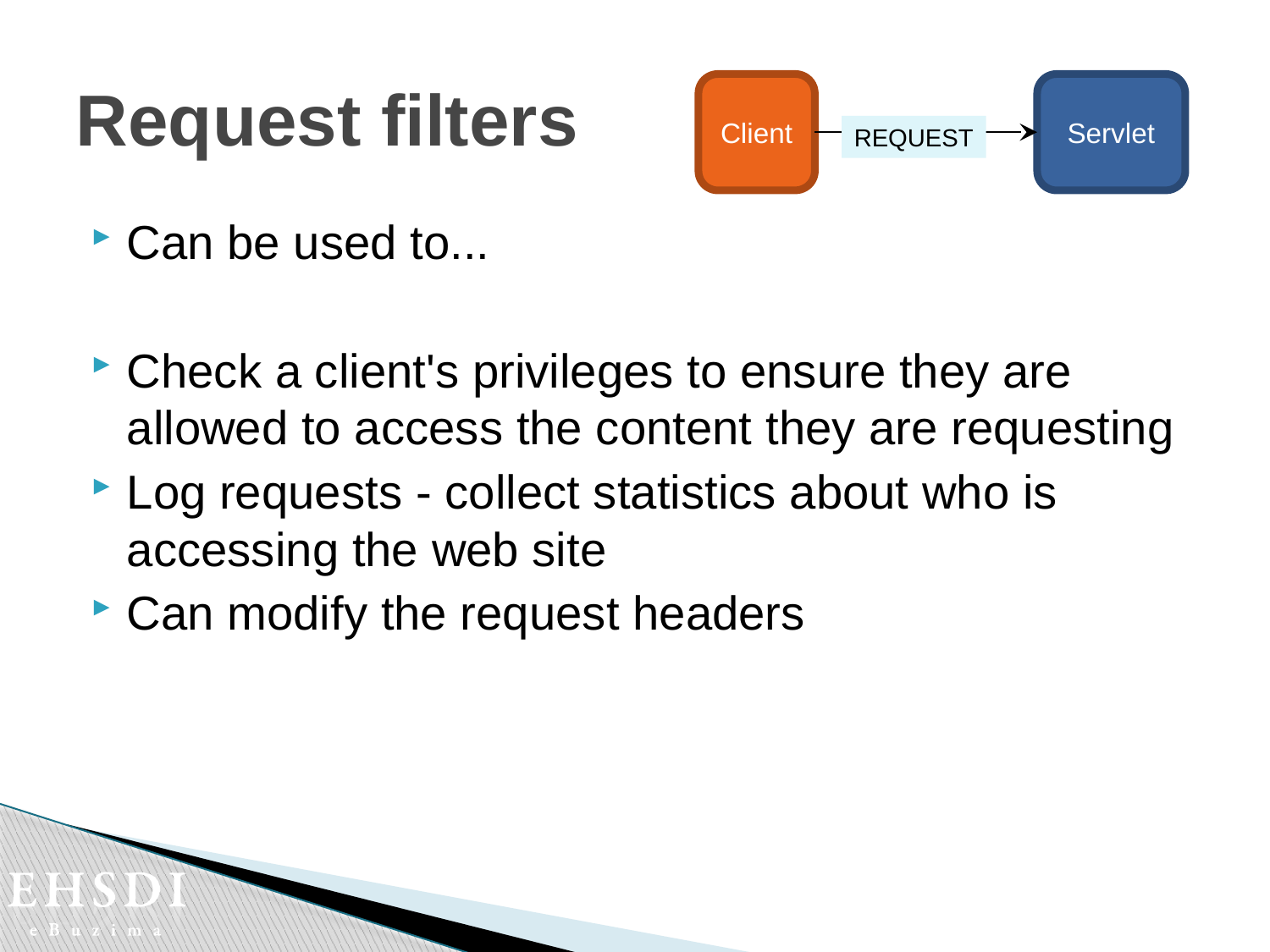

# Request filters
Client
Servlet
REQUEST
Can be used to...

Check a client's privileges to ensure they are allowed to access the content they are requesting
Log requests - collect statistics about who is accessing the web site
Can modify the request headers